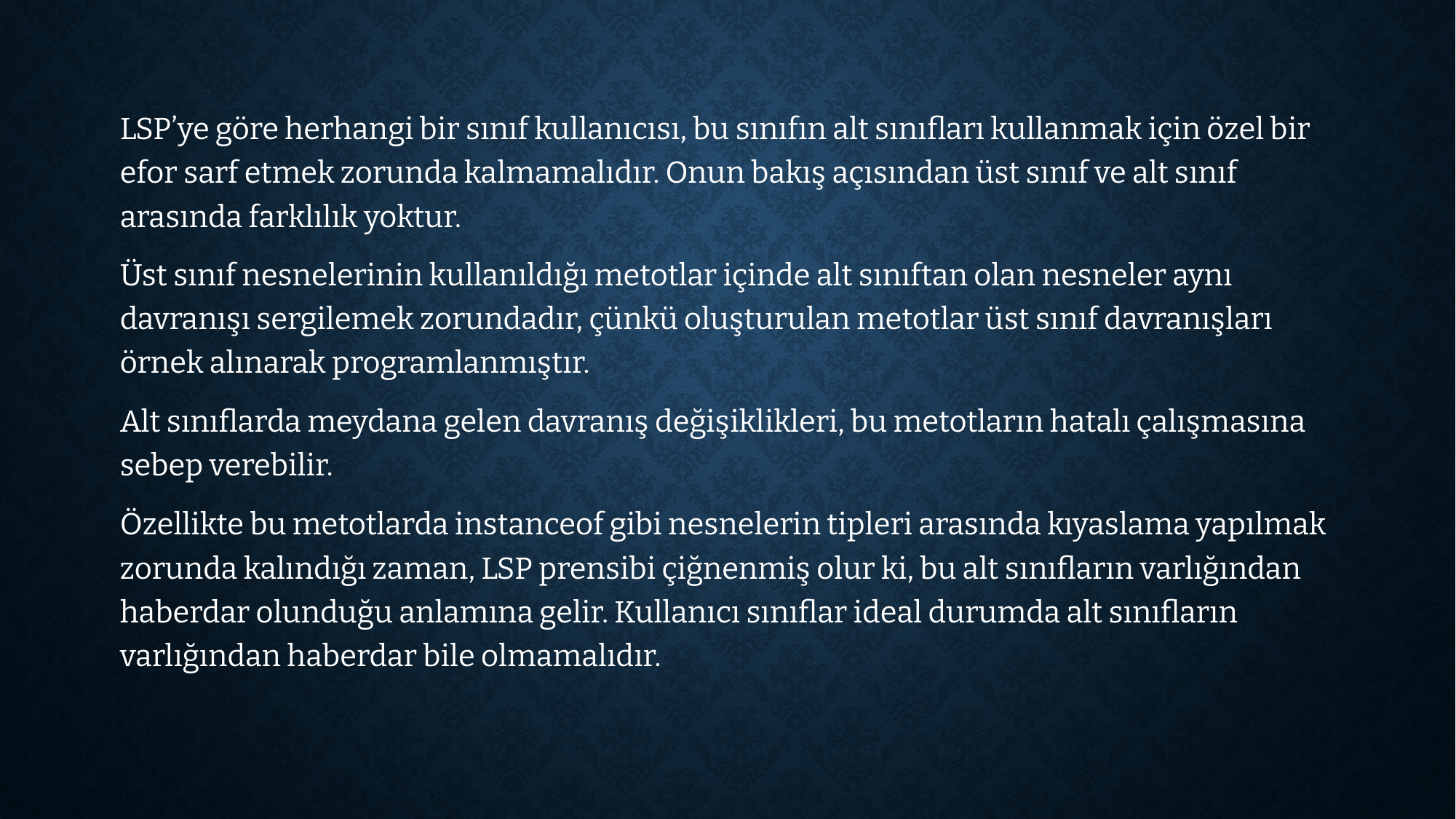

LSP’ye göre herhangi bir sınıf kullanıcısı, bu sınıfın alt sınıfları kullanmak için özel bir efor sarf etmek zorunda kalmamalıdır. Onun bakış açısından üst sınıf ve alt sınıf arasında farklılık yoktur.
Üst sınıf nesnelerinin kullanıldığı metotlar içinde alt sınıftan olan nesneler aynı davranışı sergilemek zorundadır, çünkü oluşturulan metotlar üst sınıf davranışları örnek alınarak programlanmıştır.
Alt sınıflarda meydana gelen davranış değişiklikleri, bu metotların hatalı çalışmasına sebep verebilir.
Özellikte bu metotlarda instanceof gibi nesnelerin tipleri arasında kıyaslama yapılmak zorunda kalındığı zaman, LSP prensibi çiğnenmiş olur ki, bu alt sınıfların varlığından haberdar olunduğu anlamına gelir. Kullanıcı sınıflar ideal durumda alt sınıfların varlığından haberdar bile olmamalıdır.